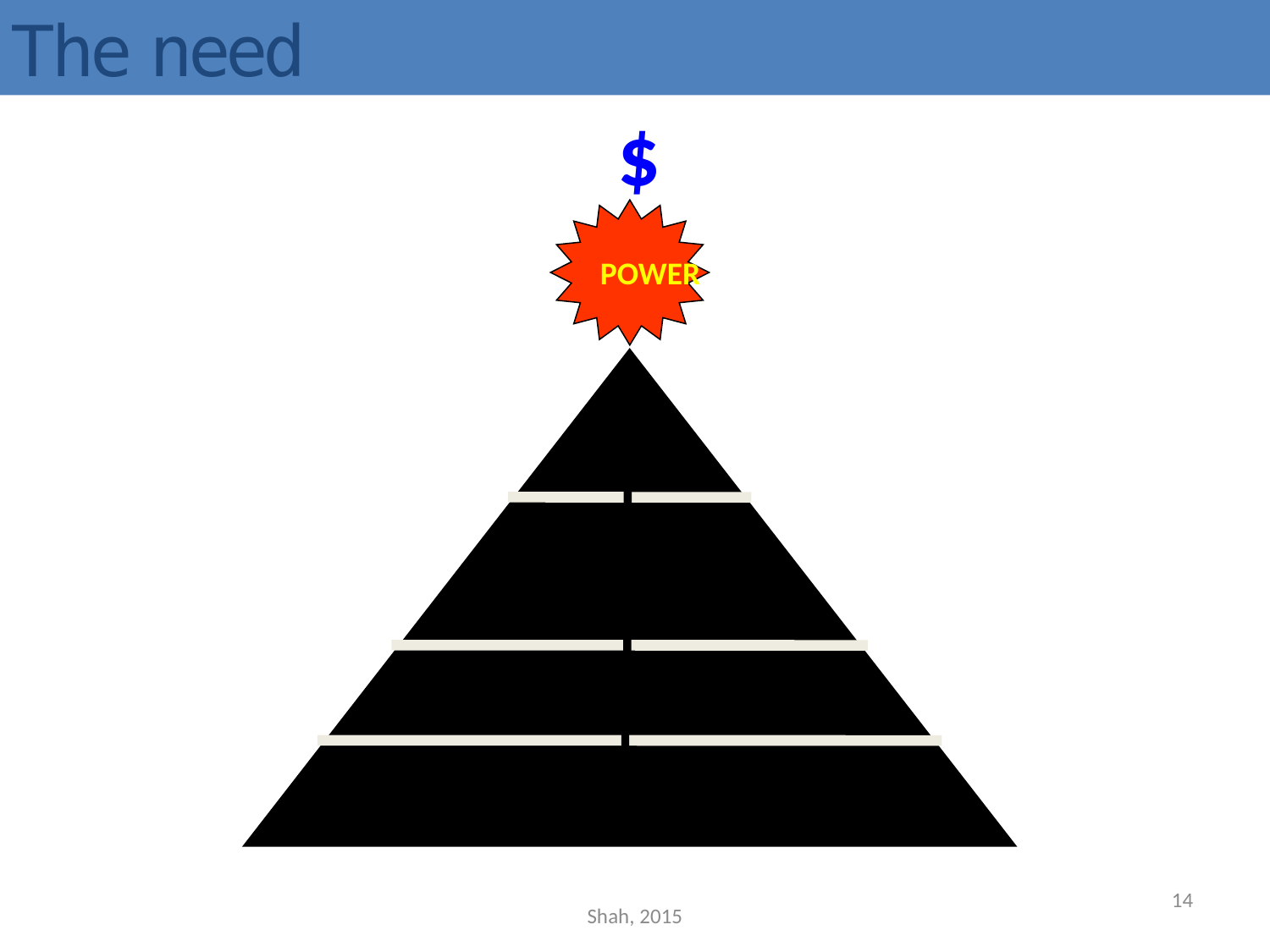

The need
$
POWER

INTELLIGENCE

KNOWLEDGE

INFORMATION

DATA
14
Shah, 2015